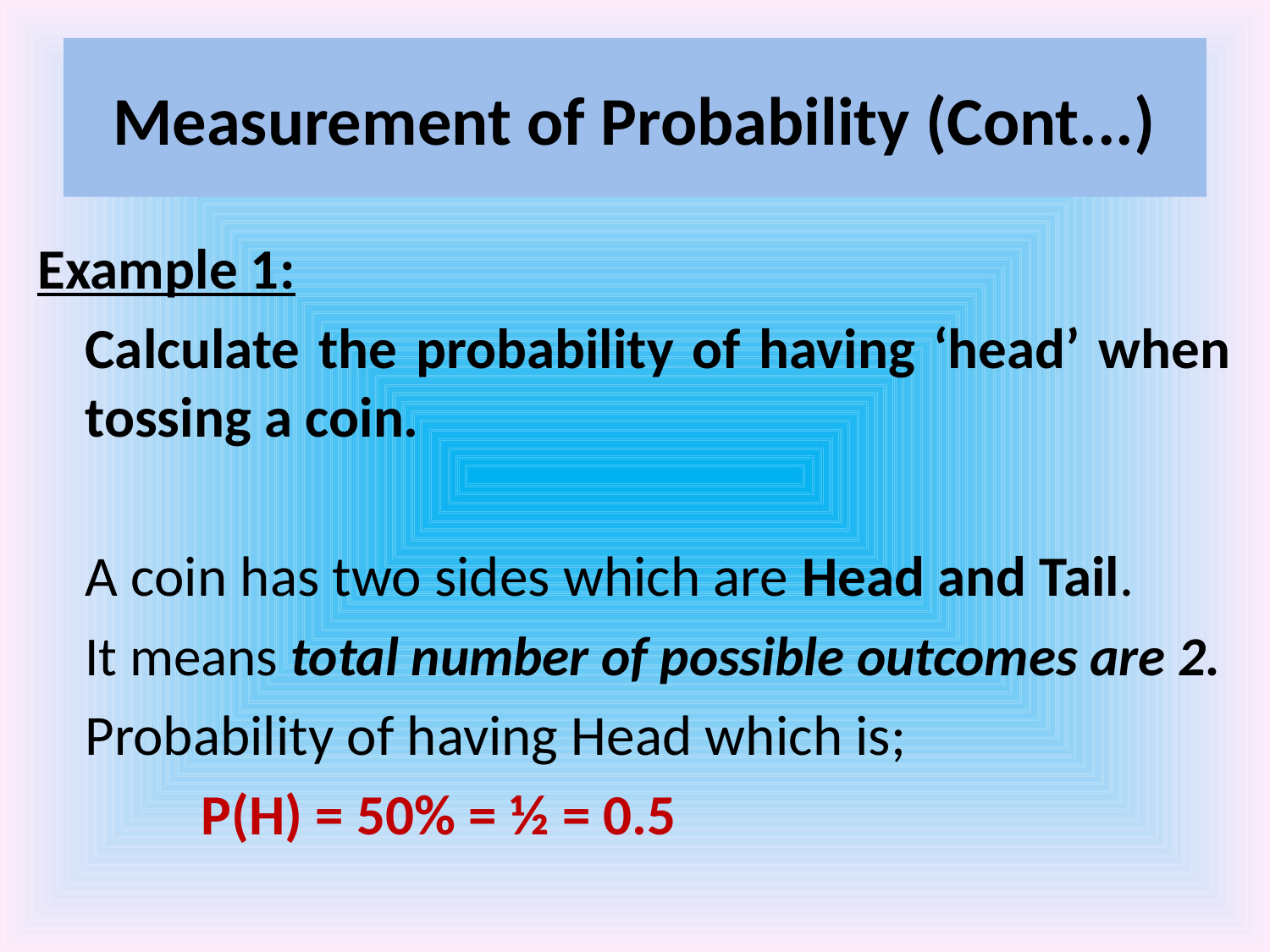

# Measurement of Probability (Cont...)

Example 1:
	Calculate the probability of having ‘head’ when tossing a coin.

	A coin has two sides which are Head and Tail.
	It means total number of possible outcomes are 2.
	Probability of having Head which is;
			         P(H) = 50% = ½ = 0.5